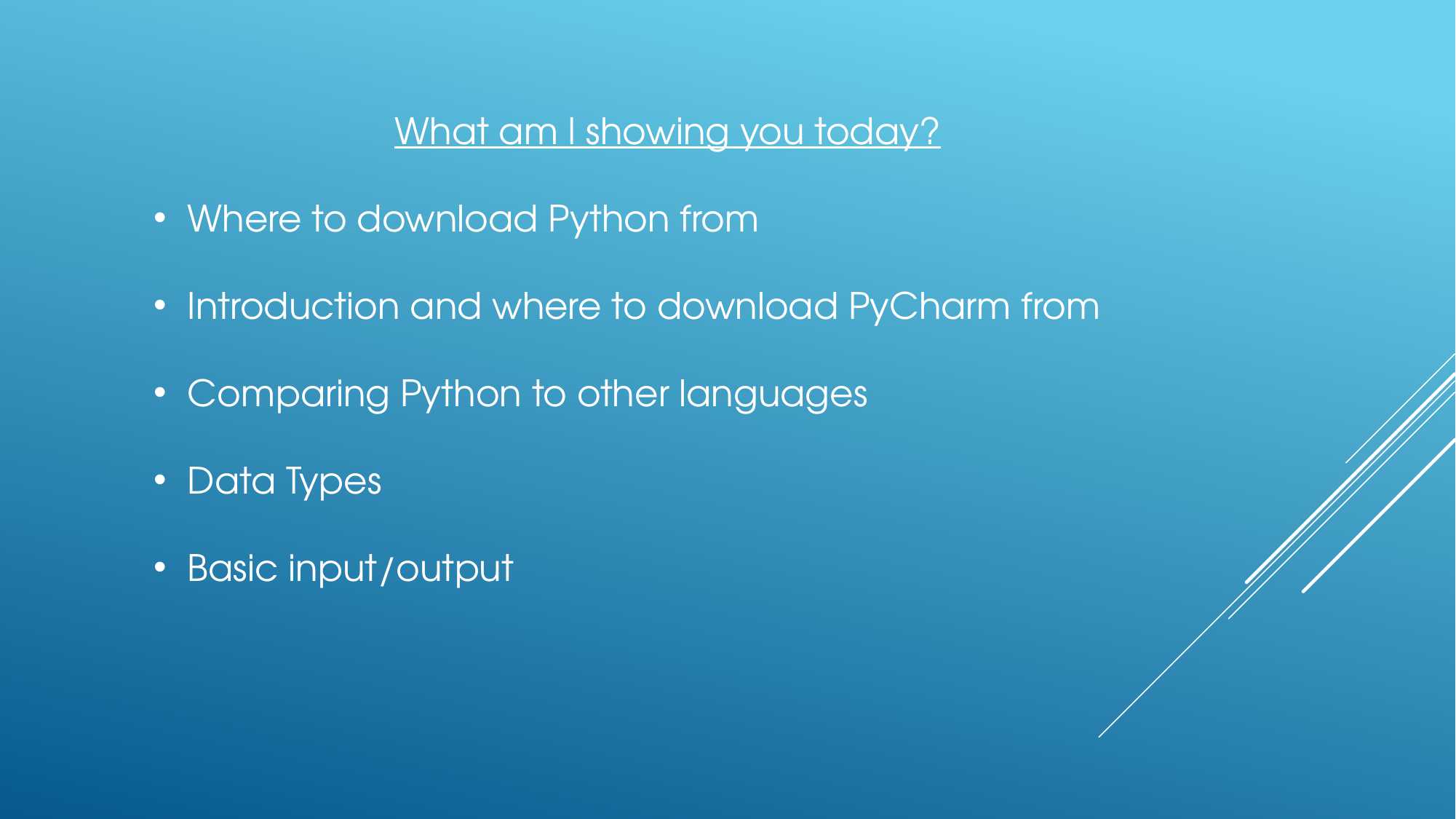

What am I showing you today?

Where to download Python from

Introduction and where to download PyCharm from

Comparing Python to other languages

Data Types

Basic input/output